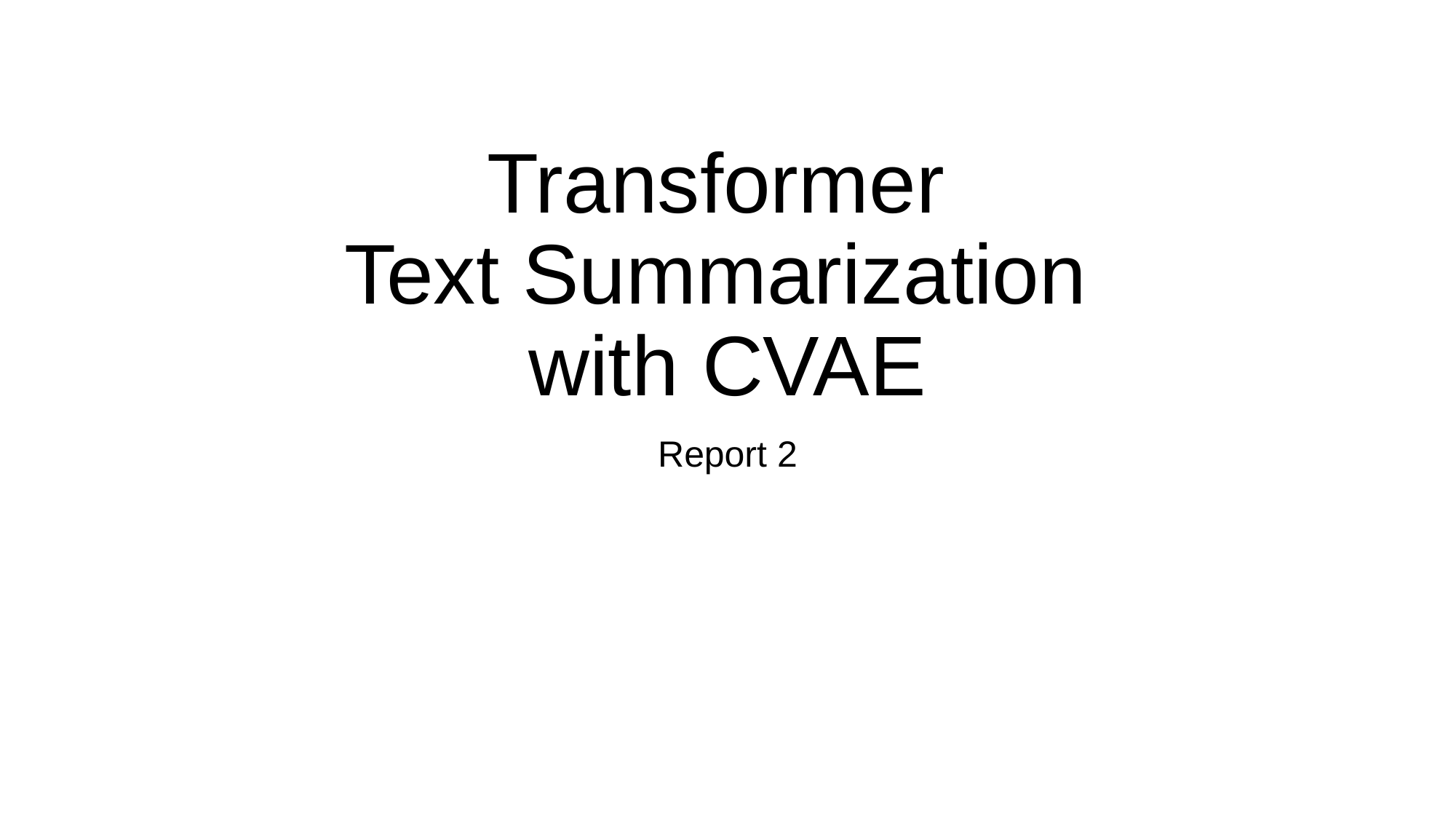

# Transformer Text Summarization with CVAE
Report 2